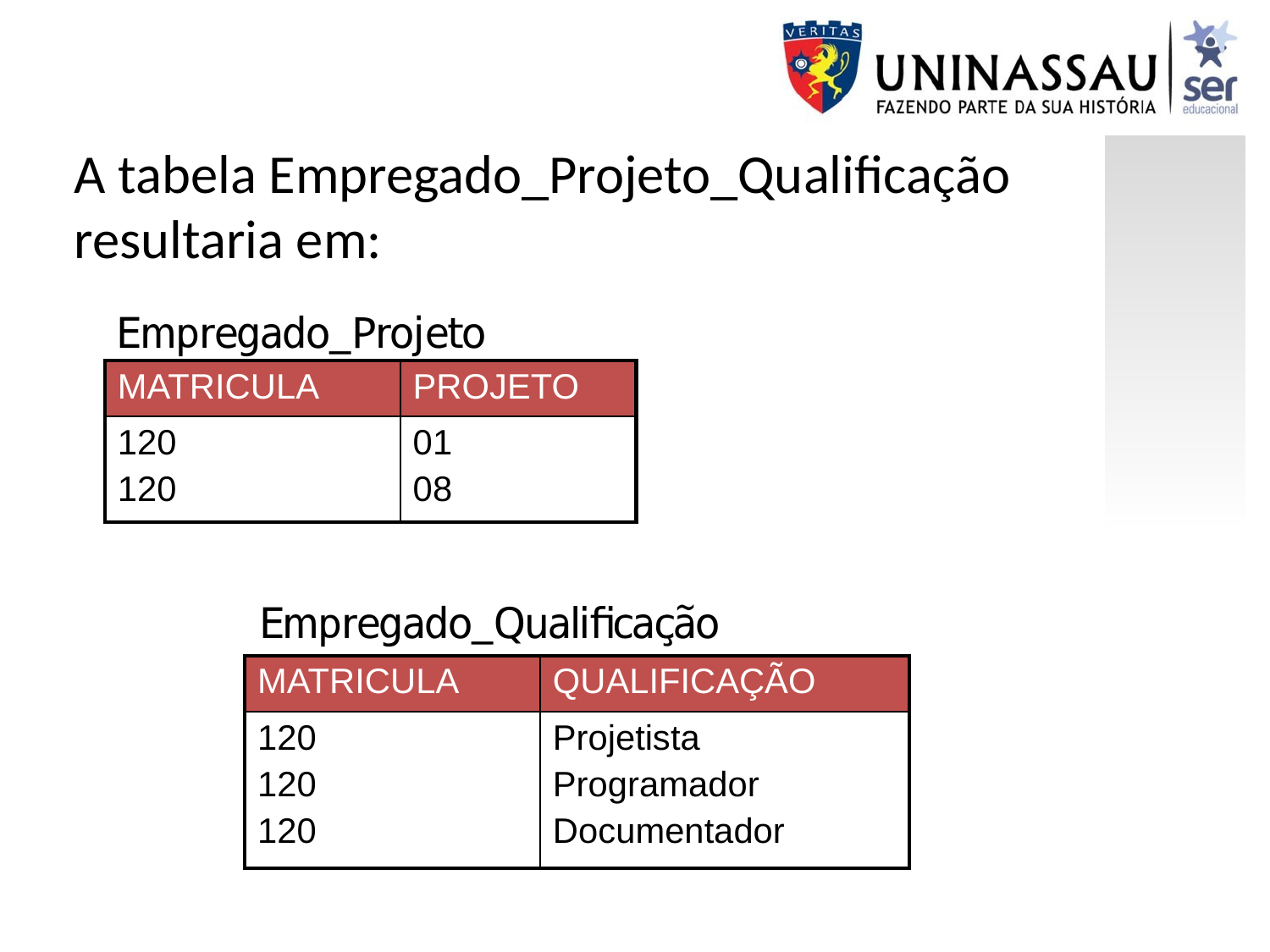

A tabela Empregado_Projeto_Qualificação resultaria em:
Empregado_Projeto
| MATRICULA | PROJETO |
| --- | --- |
| 120 120 | 01 08 |
Empregado_Qualificação
| MATRICULA | QUALIFICAÇÃO |
| --- | --- |
| 120 120 120 | Projetista Programador Documentador |